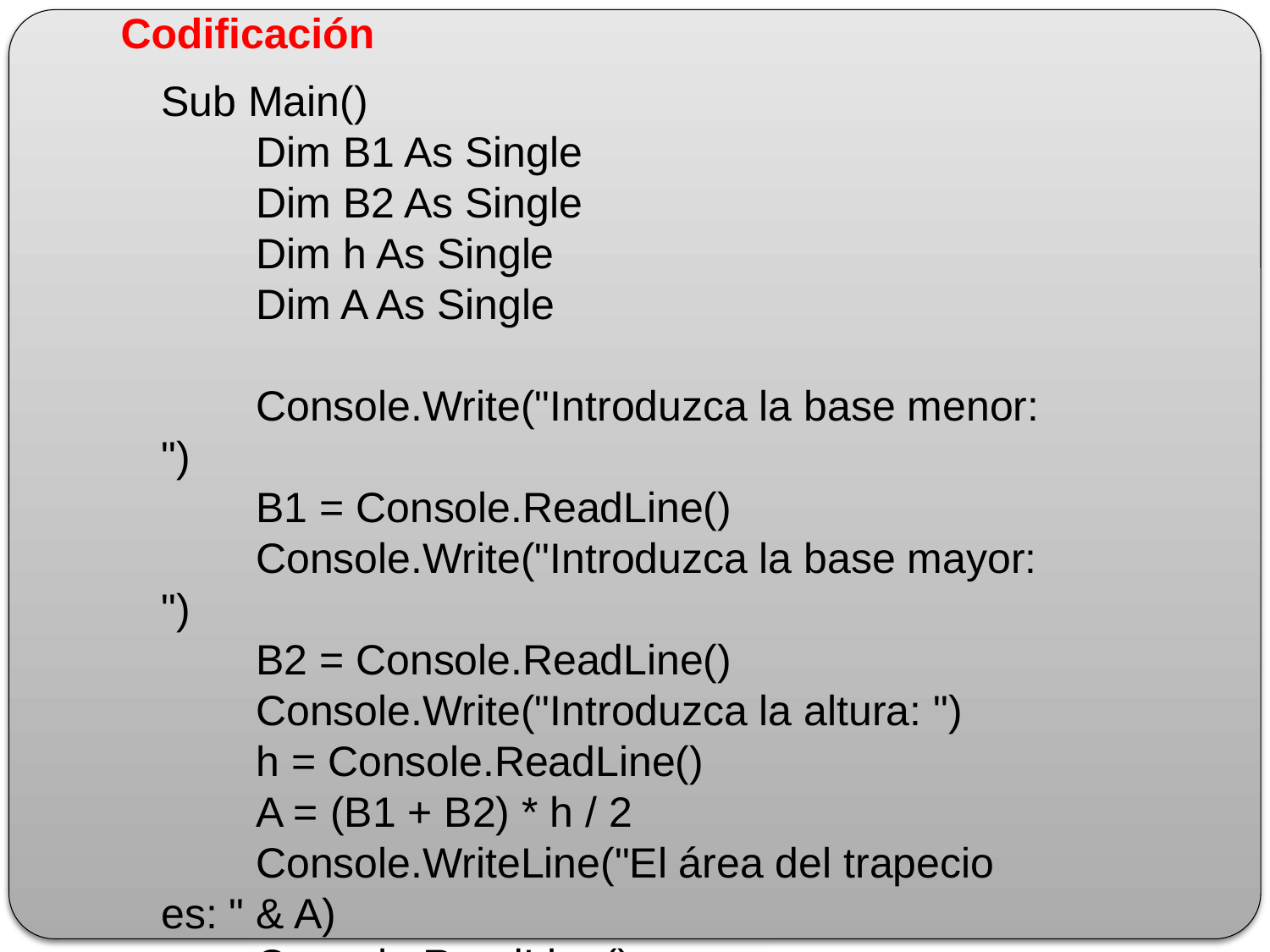

Codificación
Sub Main()
        Dim B1 As Single
        Dim B2 As Single
        Dim h As Single
        Dim A As Single

        Console.Write("Introduzca la base menor: ")
        B1 = Console.ReadLine()
        Console.Write("Introduzca la base mayor: ")
        B2 = Console.ReadLine()
        Console.Write("Introduzca la altura: ")
        h = Console.ReadLine()
        A = (B1 + B2) * h / 2
        Console.WriteLine("El área del trapecio es: " & A)
        Console.ReadLine()

    End Sub